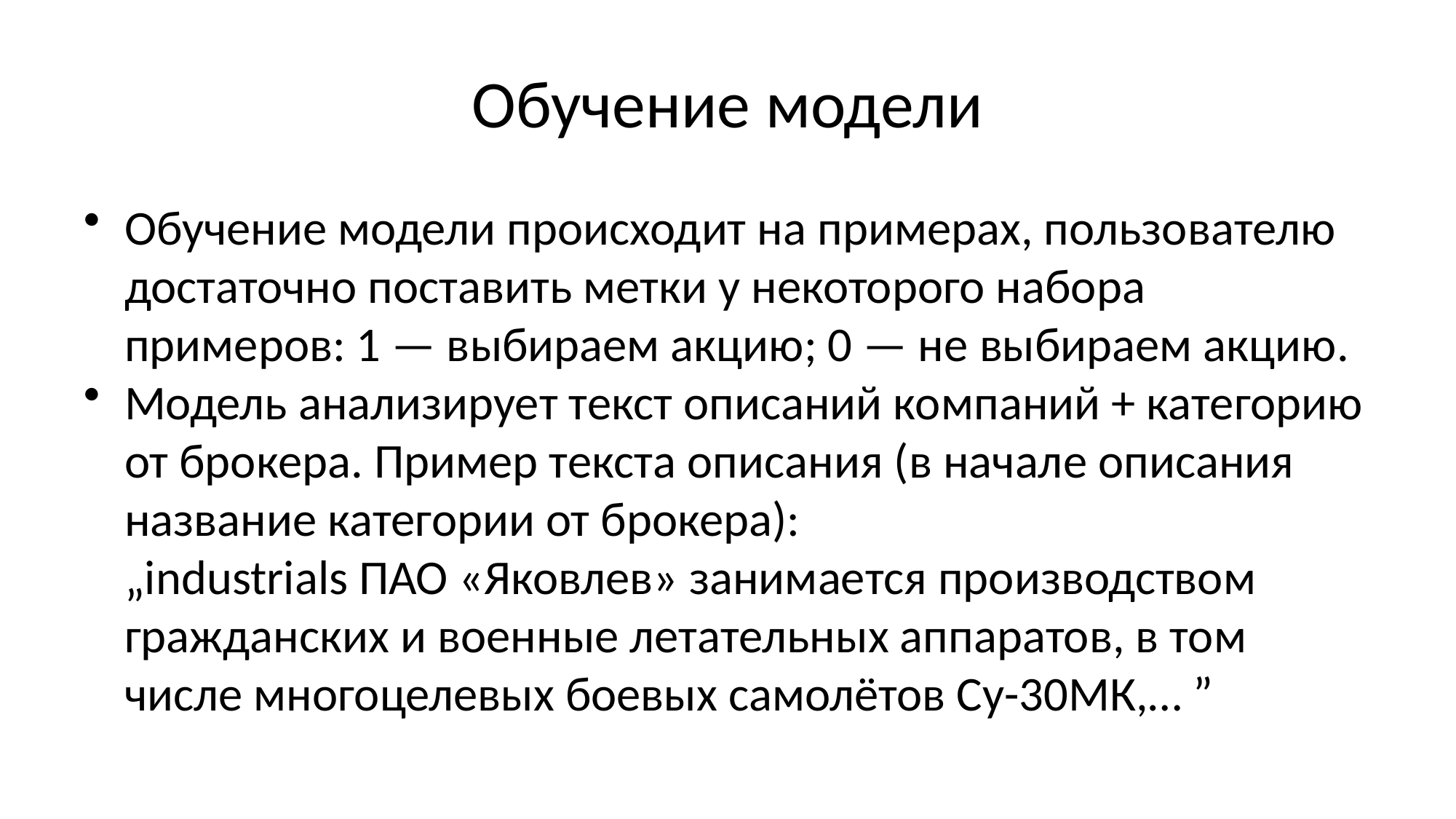

# Обучение модели
Обучение модели происходит на примерах, пользователю достаточно поставить метки у некоторого набора примеров: 1 — выбираем акцию; 0 — не выбираем акцию.
Модель анализирует текст описаний компаний + категорию от брокера. Пример текста описания (в начале описания название категории от брокера):
„industrials ПАО «Яковлев» занимается производством гражданских и военные летательных аппаратов, в том числе многоцелевых боевых самолётов Су-30МК,… ”